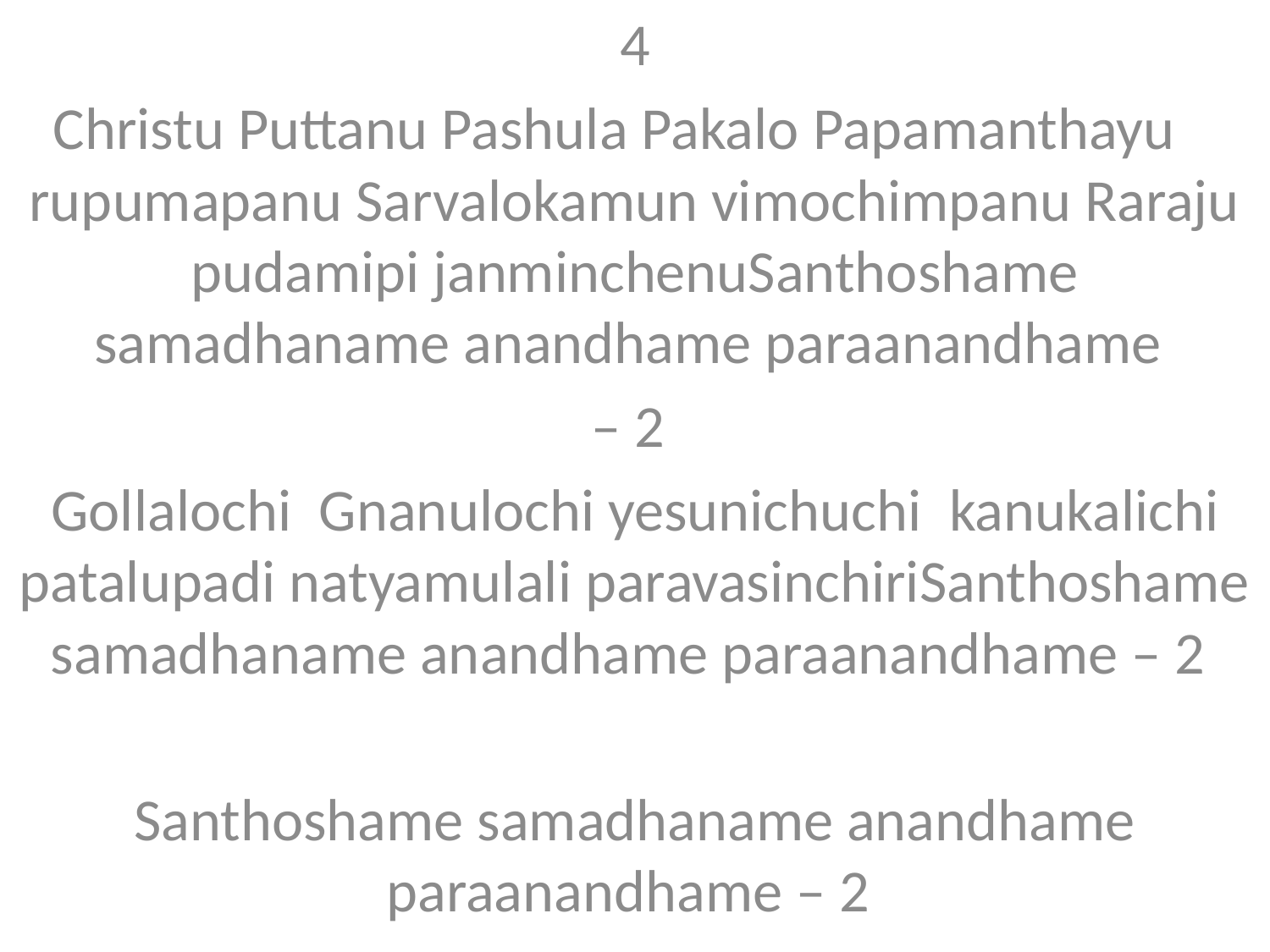

4
Christu Puttanu Pashula Pakalo Papamanthayu    rupumapanu Sarvalokamun vimochimpanu Raraju pudamipi janminchenuSanthoshame samadhaname anandhame paraanandhame
– 2
Gollalochi  Gnanulochi yesunichuchi  kanukalichi patalupadi natyamulali paravasinchiriSanthoshame samadhaname anandhame paraanandhame – 2

Santhoshame samadhaname anandhame paraanandhame – 2